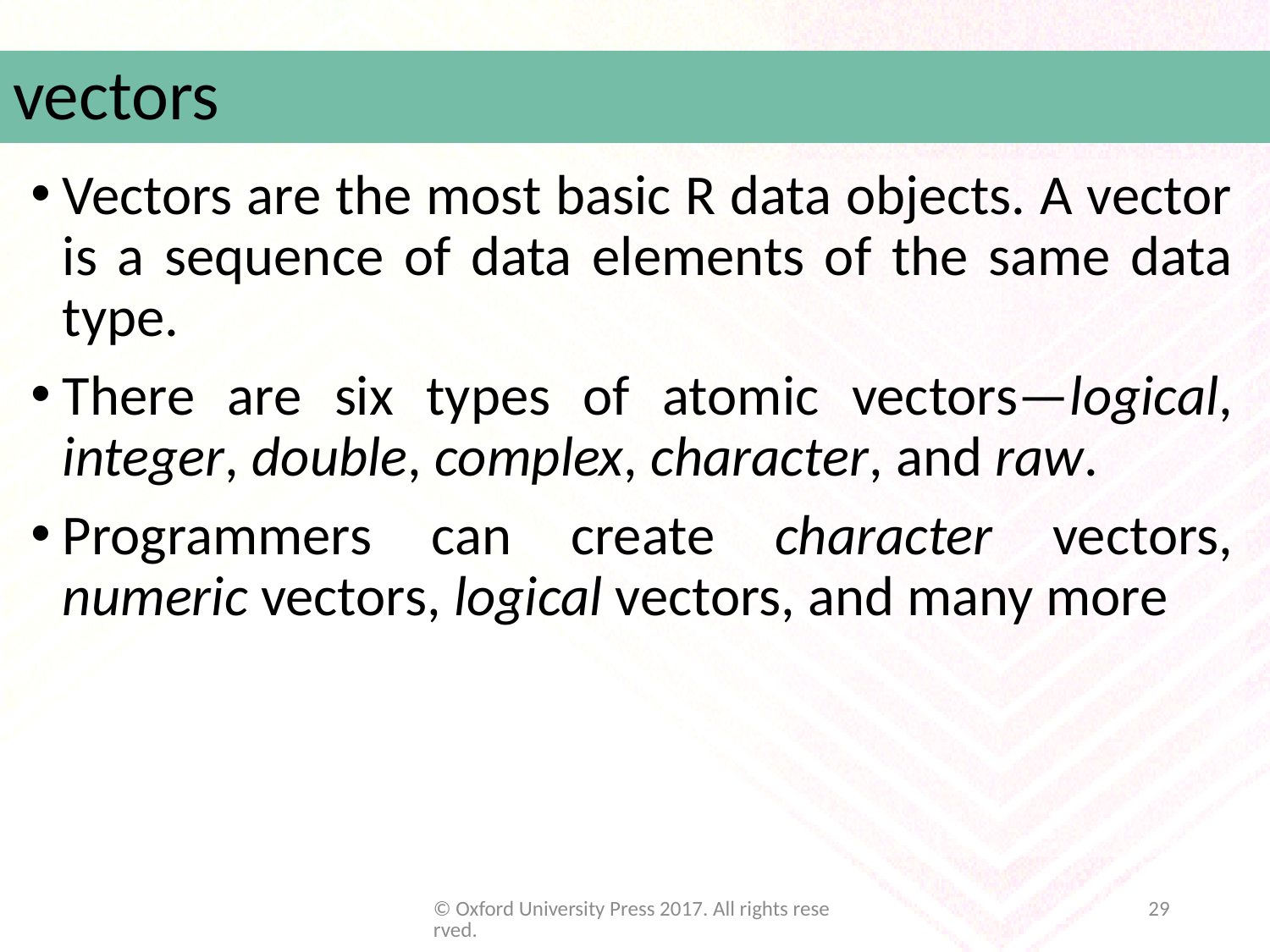

# vectors
Vectors are the most basic R data objects. A vector is a sequence of data elements of the same data type.
There are six types of atomic vectors—logical, integer, double, complex, character, and raw.
Programmers can create character vectors, numeric vectors, logical vectors, and many more
© Oxford University Press 2017. All rights reserved.
29